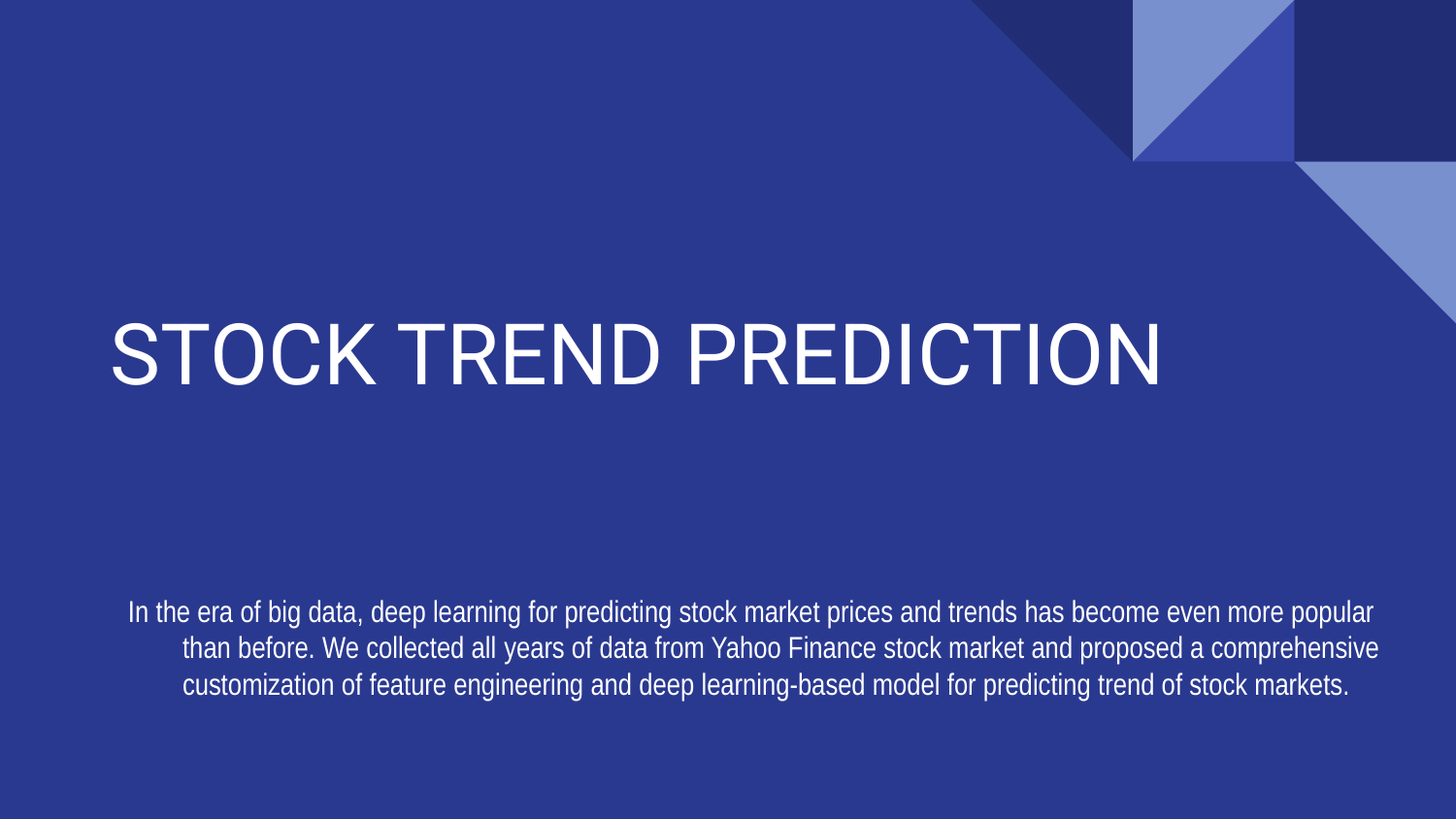

# STOCK TREND PREDICTION

In the era of big data, deep learning for predicting stock market prices and trends has become even more popular than before. We collected all years of data from Yahoo Finance stock market and proposed a comprehensive customization of feature engineering and deep learning-based model for predicting trend of stock markets.